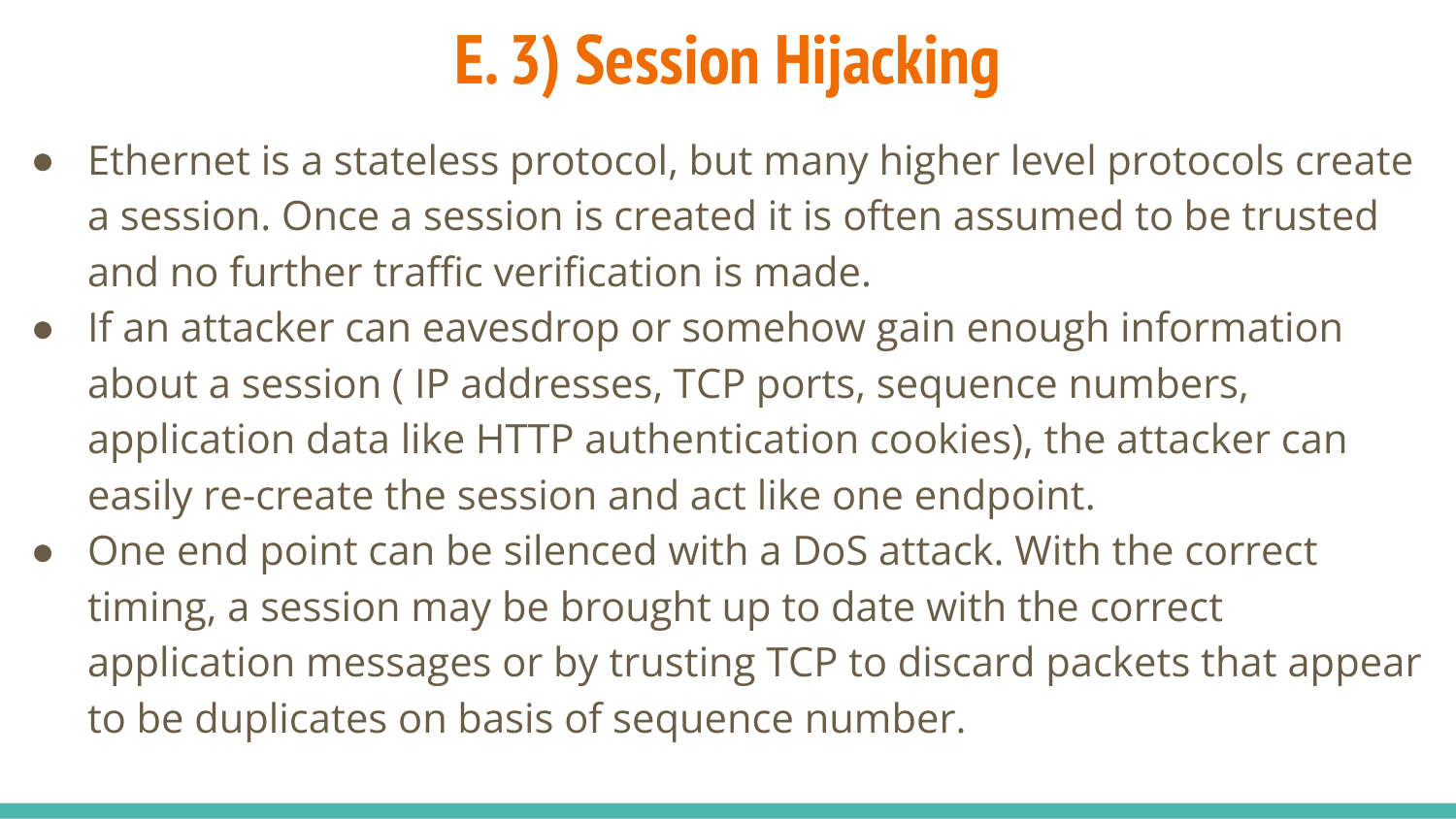

# E. 3) Session Hijacking
Ethernet is a stateless protocol, but many higher level protocols create a session. Once a session is created it is often assumed to be trusted and no further traffic verification is made.
If an attacker can eavesdrop or somehow gain enough information about a session ( IP addresses, TCP ports, sequence numbers, application data like HTTP authentication cookies), the attacker can easily re-create the session and act like one endpoint.
One end point can be silenced with a DoS attack. With the correct timing, a session may be brought up to date with the correct application messages or by trusting TCP to discard packets that appear to be duplicates on basis of sequence number.